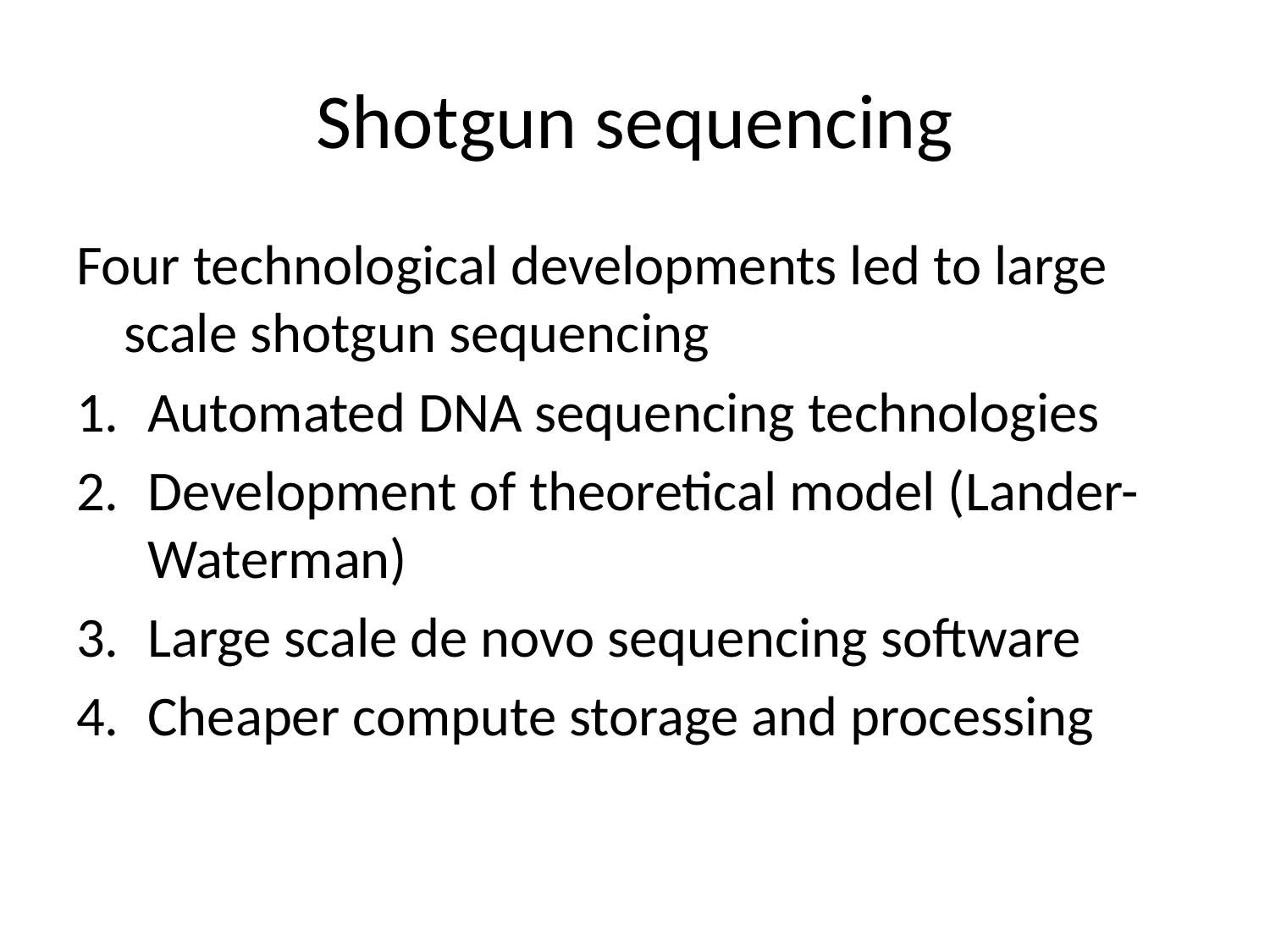

# Shotgun sequencing
Four technological developments led to large scale shotgun sequencing
Automated DNA sequencing technologies
Development of theoretical model (Lander-Waterman)
Large scale de novo sequencing software
Cheaper compute storage and processing